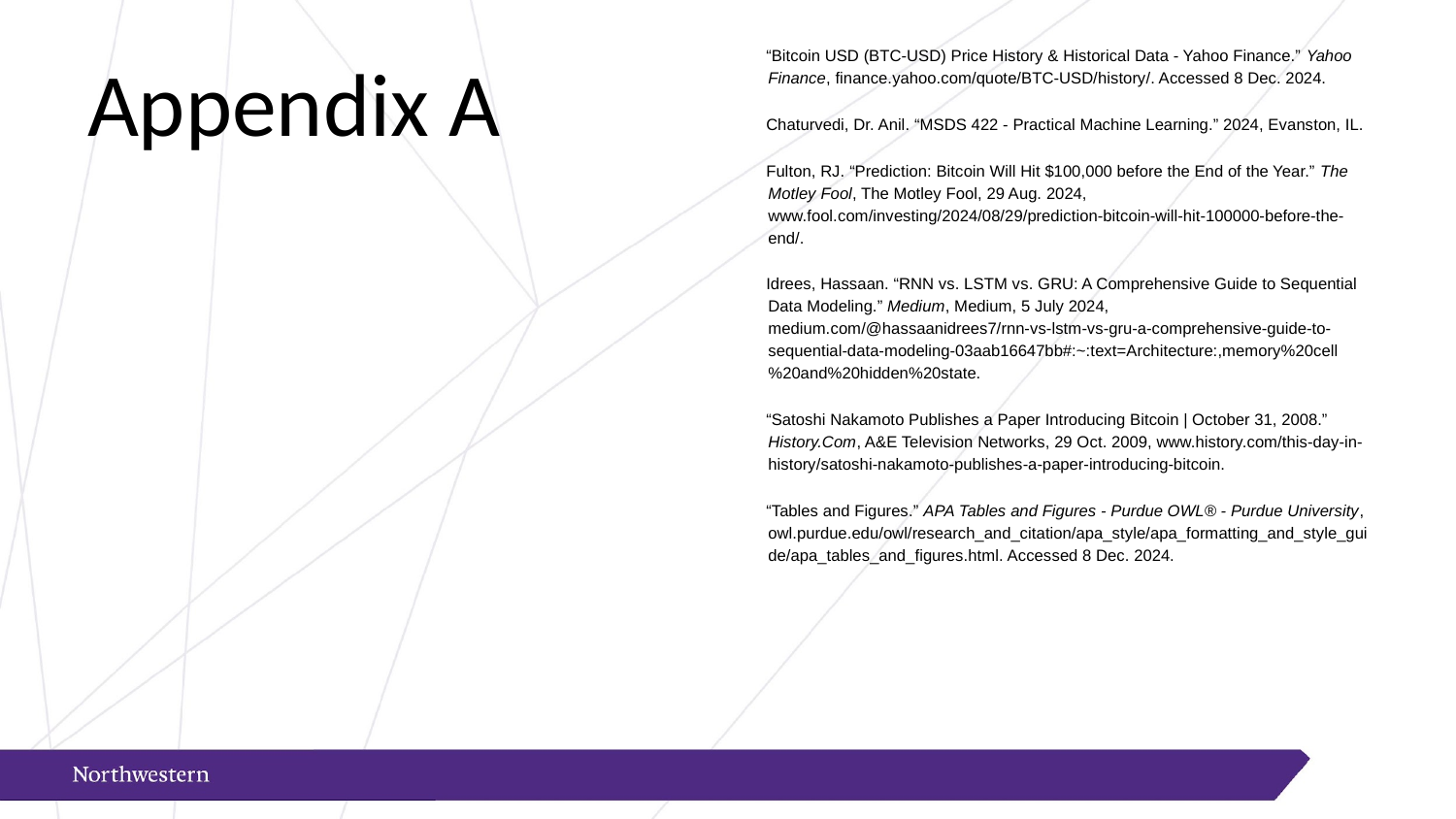

“Bitcoin USD (BTC-USD) Price History & Historical Data - Yahoo Finance.” Yahoo Finance, finance.yahoo.com/quote/BTC-USD/history/. Accessed 8 Dec. 2024.
Chaturvedi, Dr. Anil. “MSDS 422 - Practical Machine Learning.” 2024, Evanston, IL.
Fulton, RJ. “Prediction: Bitcoin Will Hit $100,000 before the End of the Year.” The Motley Fool, The Motley Fool, 29 Aug. 2024, www.fool.com/investing/2024/08/29/prediction-bitcoin-will-hit-100000-before-the-end/.
Idrees, Hassaan. “RNN vs. LSTM vs. GRU: A Comprehensive Guide to Sequential Data Modeling.” Medium, Medium, 5 July 2024, medium.com/@hassaanidrees7/rnn-vs-lstm-vs-gru-a-comprehensive-guide-to-sequential-data-modeling-03aab16647bb#:~:text=Architecture:,memory%20cell%20and%20hidden%20state.
“Satoshi Nakamoto Publishes a Paper Introducing Bitcoin | October 31, 2008.” History.Com, A&E Television Networks, 29 Oct. 2009, www.history.com/this-day-in-history/satoshi-nakamoto-publishes-a-paper-introducing-bitcoin.
“Tables and Figures.” APA Tables and Figures - Purdue OWL® - Purdue University, owl.purdue.edu/owl/research_and_citation/apa_style/apa_formatting_and_style_guide/apa_tables_and_figures.html. Accessed 8 Dec. 2024.

# Appendix A